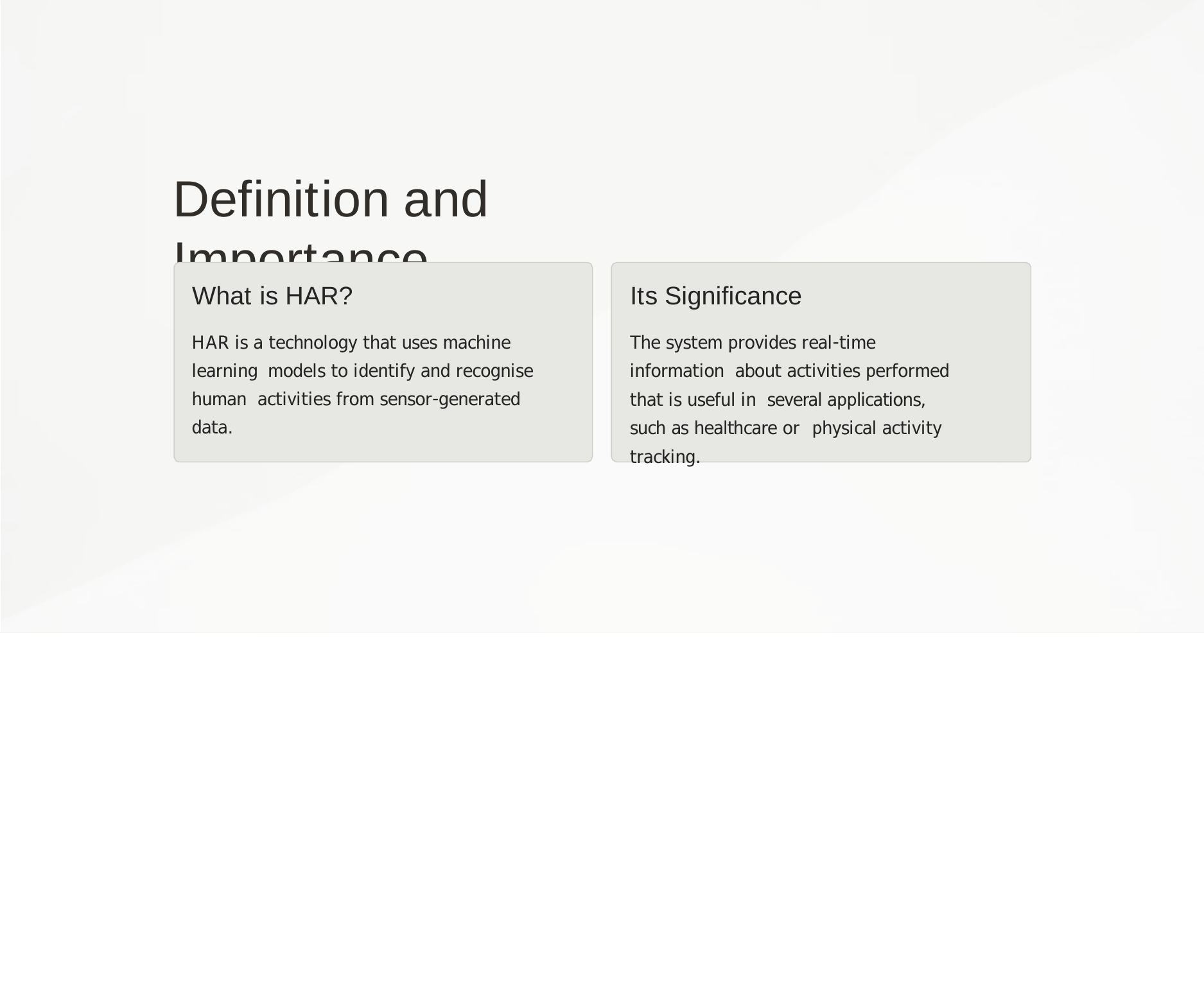

# Definition and Importance

What is HAR?
HAR is a technology that uses machine learning  models to identify and recognise human  activities from sensor-generated data.
Its Significance
The system provides real-time information  about activities performed that is useful in  several applications, such as healthcare or  physical activity tracking.